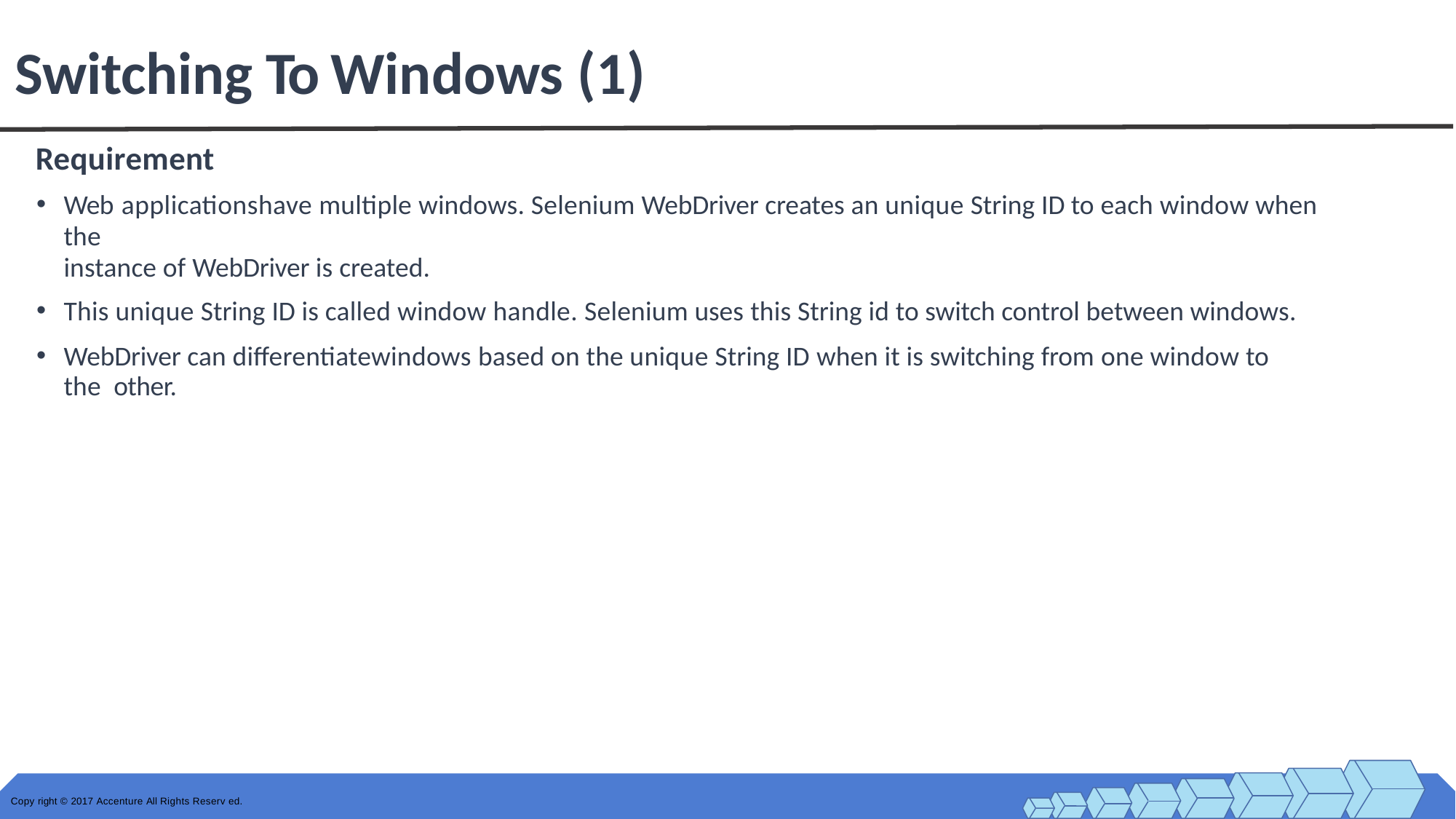

# Switching To Windows (1)
Requirement
Web applicationshave multiple windows. Selenium WebDriver creates an unique String ID to each window when the
instance of WebDriver is created.
This unique String ID is called window handle. Selenium uses this String id to switch control between windows.
WebDriver can differentiatewindows based on the unique String ID when it is switching from one window to the  other.
Copy right © 2017 Accenture All Rights Reserv ed.